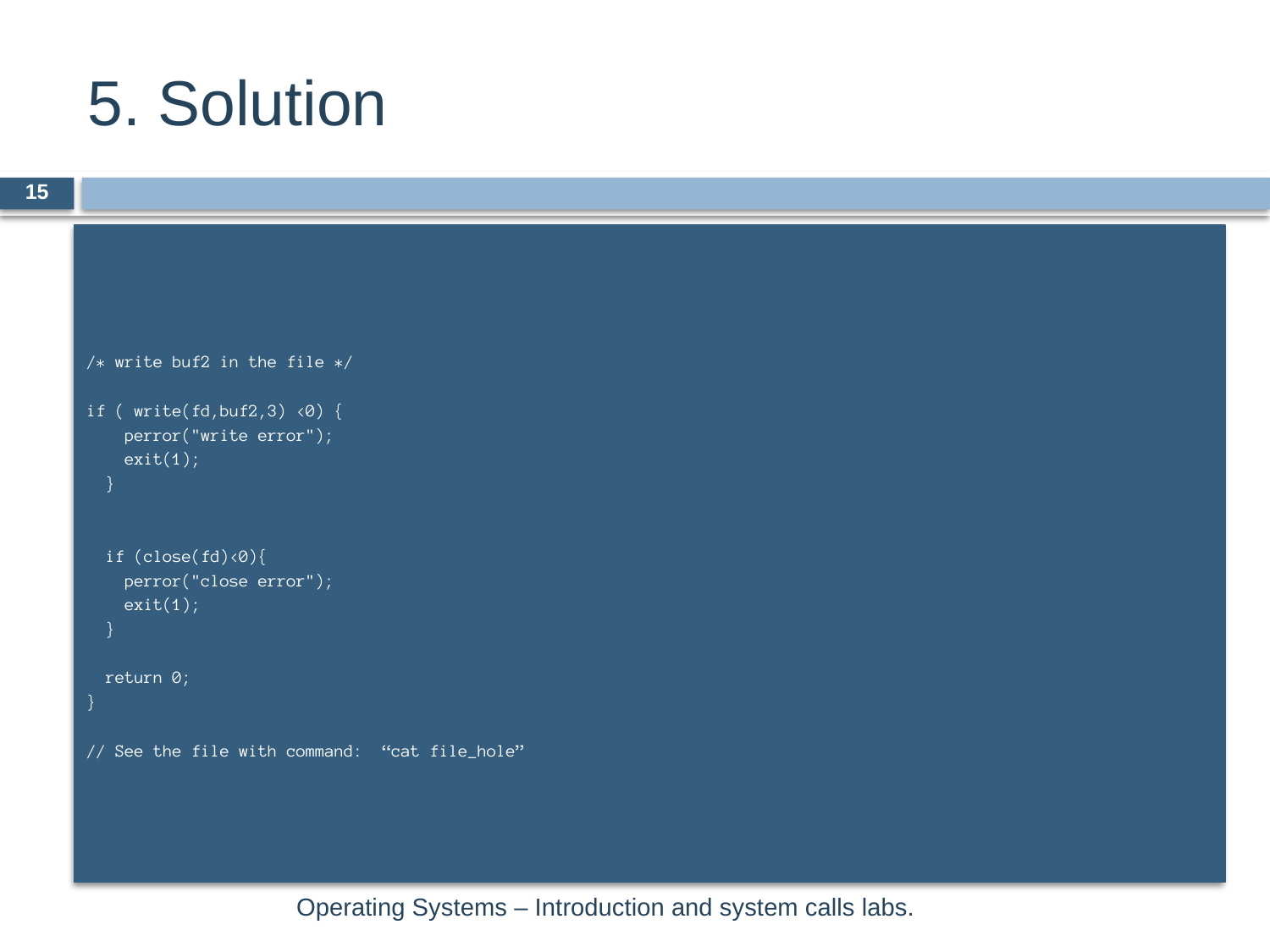

# 5. Solution
15
/* write buf2 in the file */

if ( write(fd,buf2,3) <0) {
    perror("write error");
    exit(1);
  }

  if (close(fd)<0){
    perror("close error");
    exit(1);
  }

  return 0;
}

// See the file with command:  “cat file_hole”
Operating Systems – Introduction and system calls labs.